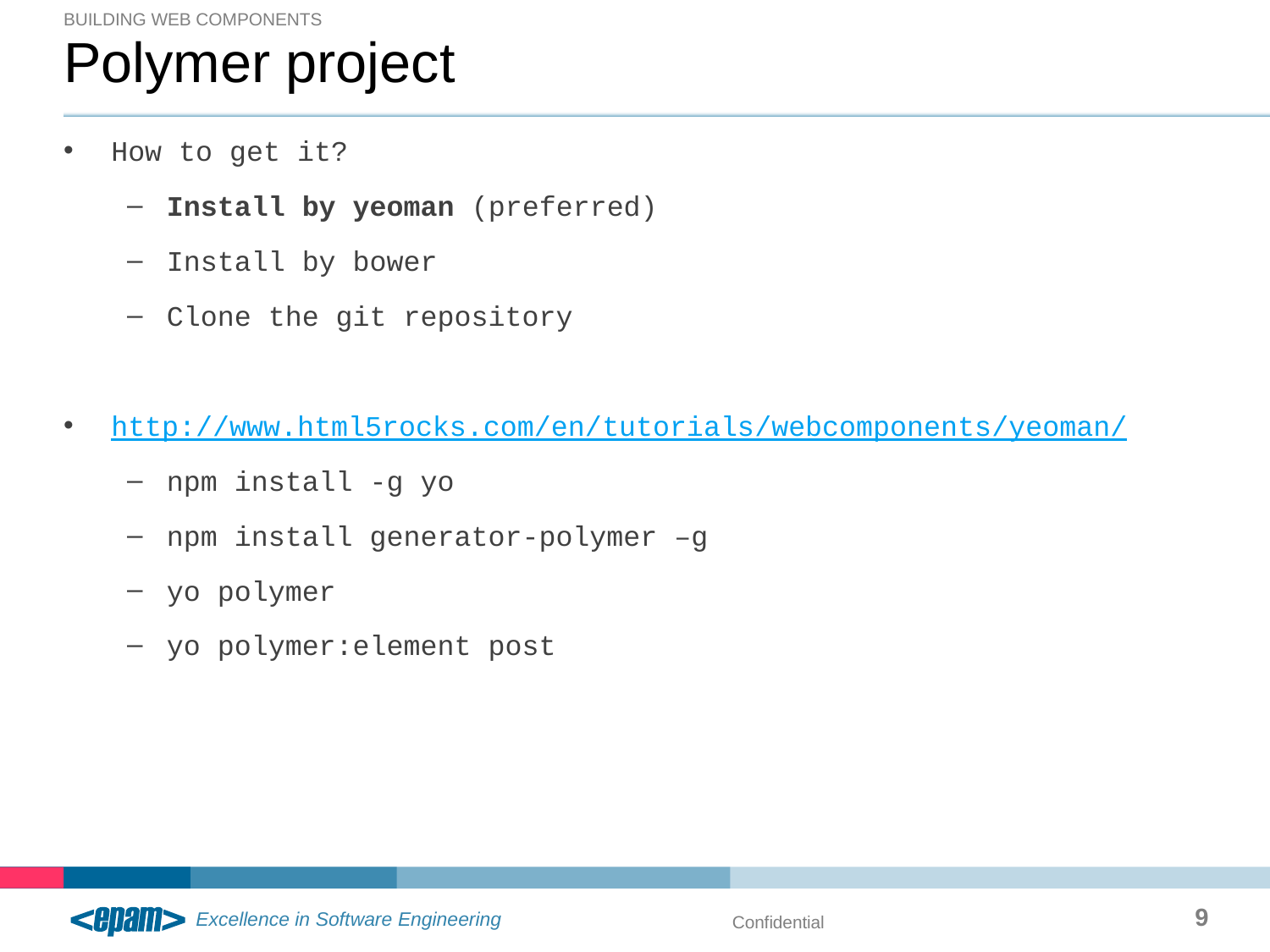

Building wEb components
# Polymer project
How to get it?
Install by yeoman (preferred)
Install by bower
Clone the git repository

http://www.html5rocks.com/en/tutorials/webcomponents/yeoman/
npm install -g yo
npm install generator-polymer –g
yo polymer
yo polymer:element post

9
Confidential